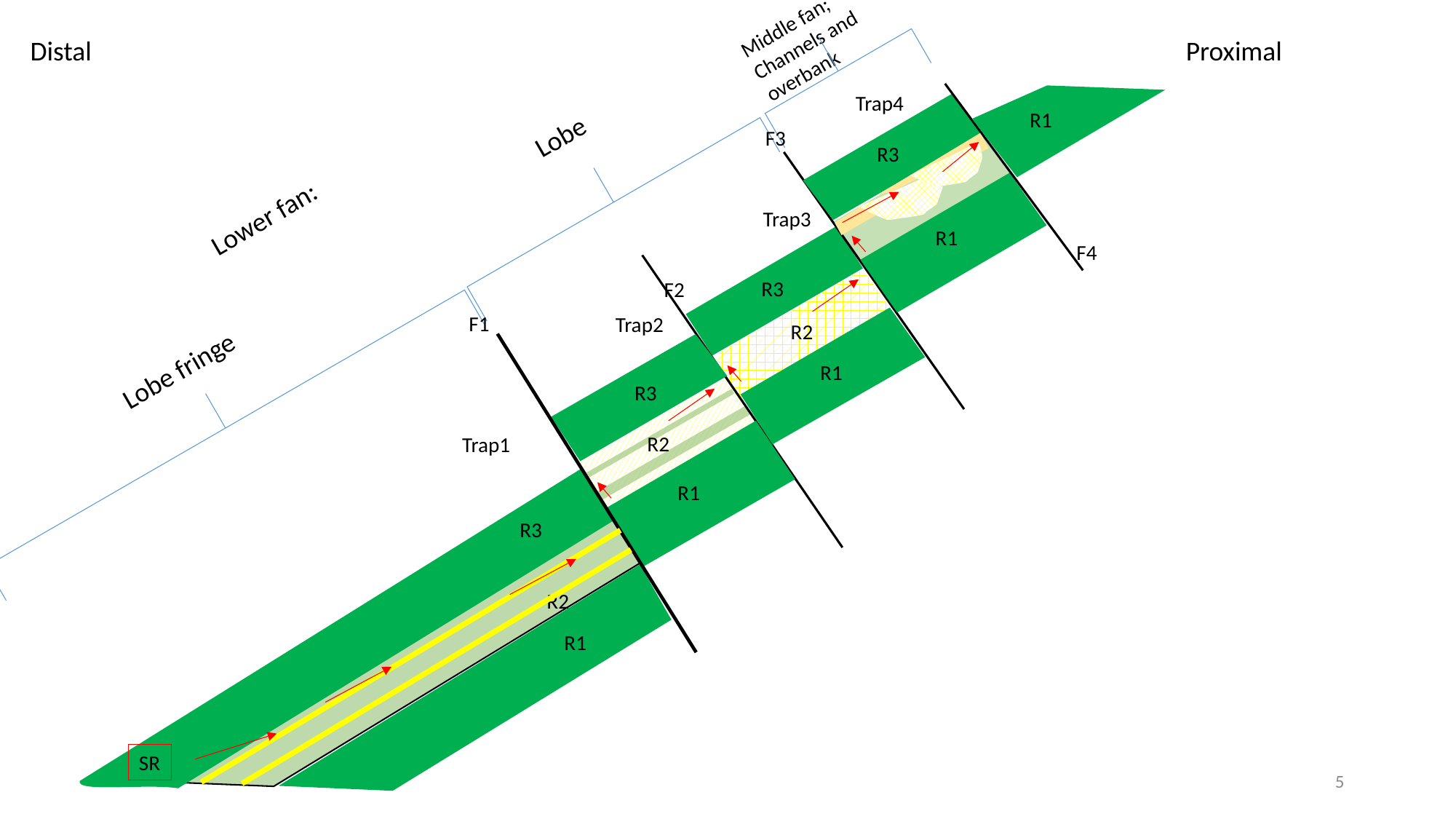

Middle fan;
Channels and
overbank
Distal
Proximal

R3
R2

R1
R3
R2

R1

R3
R2

R1

R3
R2

R1

SR
Trap1
Trap2
Trap3
Trap4
R1
F1
F2
F3
F4

Lobe

Lower fan:
Lobe fringe
5